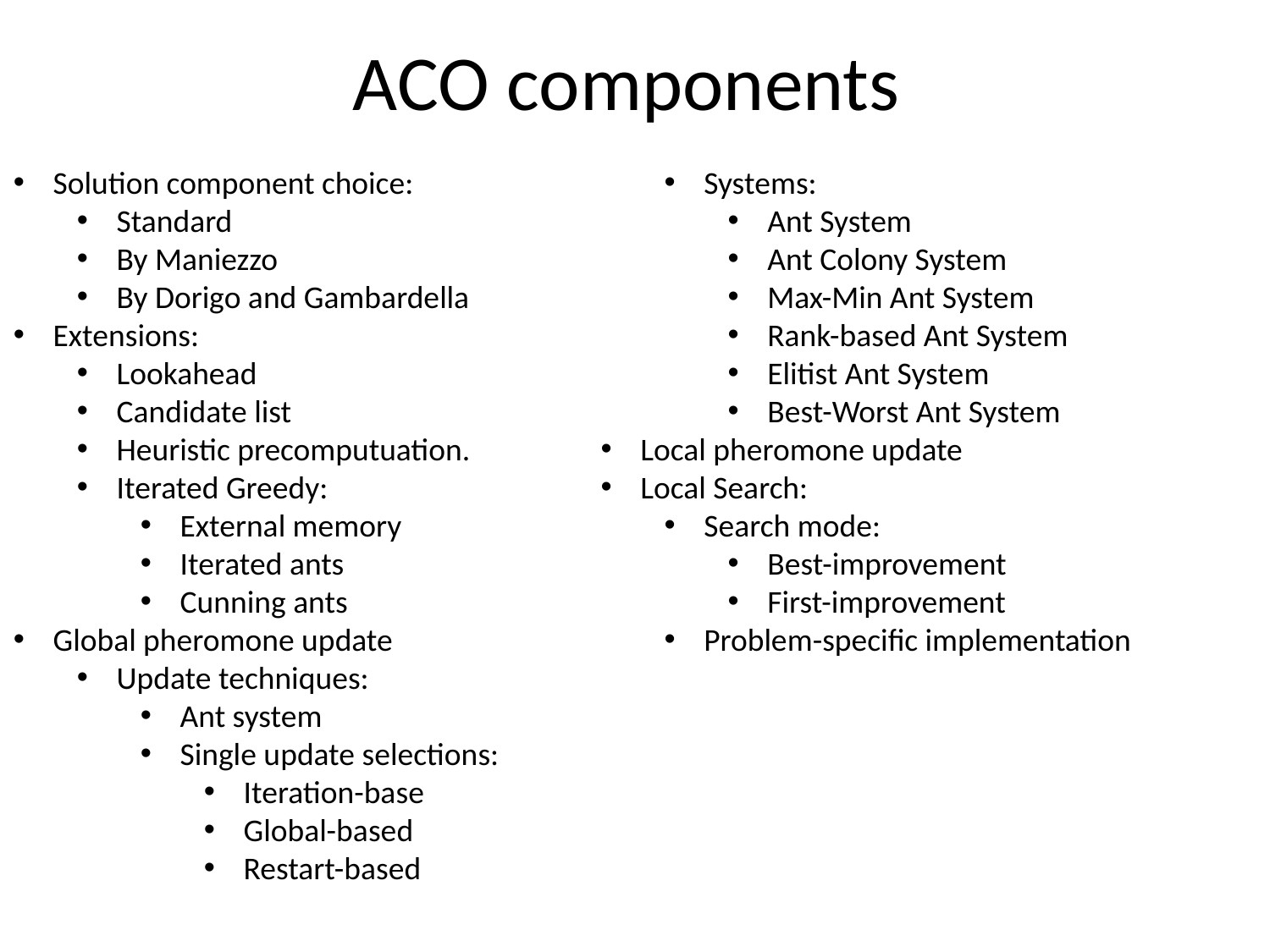

# ACO components
Solution component choice:
Standard
By Maniezzo
By Dorigo and Gambardella
Extensions:
Lookahead
Candidate list
Heuristic precomputuation.
Iterated Greedy:
External memory
Iterated ants
Cunning ants
Global pheromone update
Update techniques:
Ant system
Single update selections:
Iteration-base
Global-based
Restart-based

Systems:
Ant System
Ant Colony System
Max-Min Ant System
Rank-based Ant System
Elitist Ant System
Best-Worst Ant System
Local pheromone update
Local Search:
Search mode:
Best-improvement
First-improvement
Problem-specific implementation